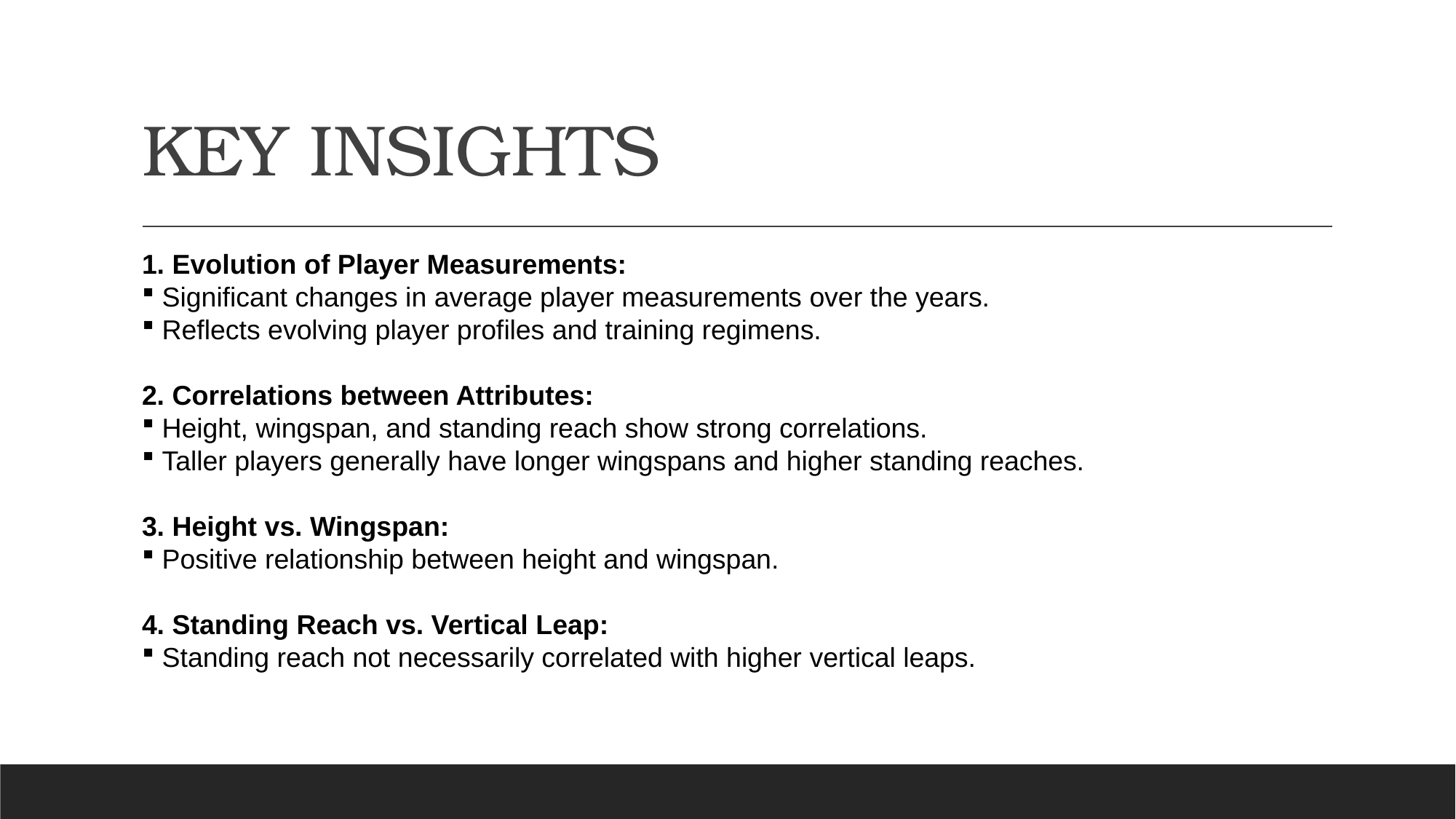

# KEY INSIGHTS
1. Evolution of Player Measurements:
 Significant changes in average player measurements over the years.
 Reflects evolving player profiles and training regimens.

2. Correlations between Attributes:
 Height, wingspan, and standing reach show strong correlations.
 Taller players generally have longer wingspans and higher standing reaches.

3. Height vs. Wingspan:
 Positive relationship between height and wingspan.

4. Standing Reach vs. Vertical Leap:
 Standing reach not necessarily correlated with higher vertical leaps.